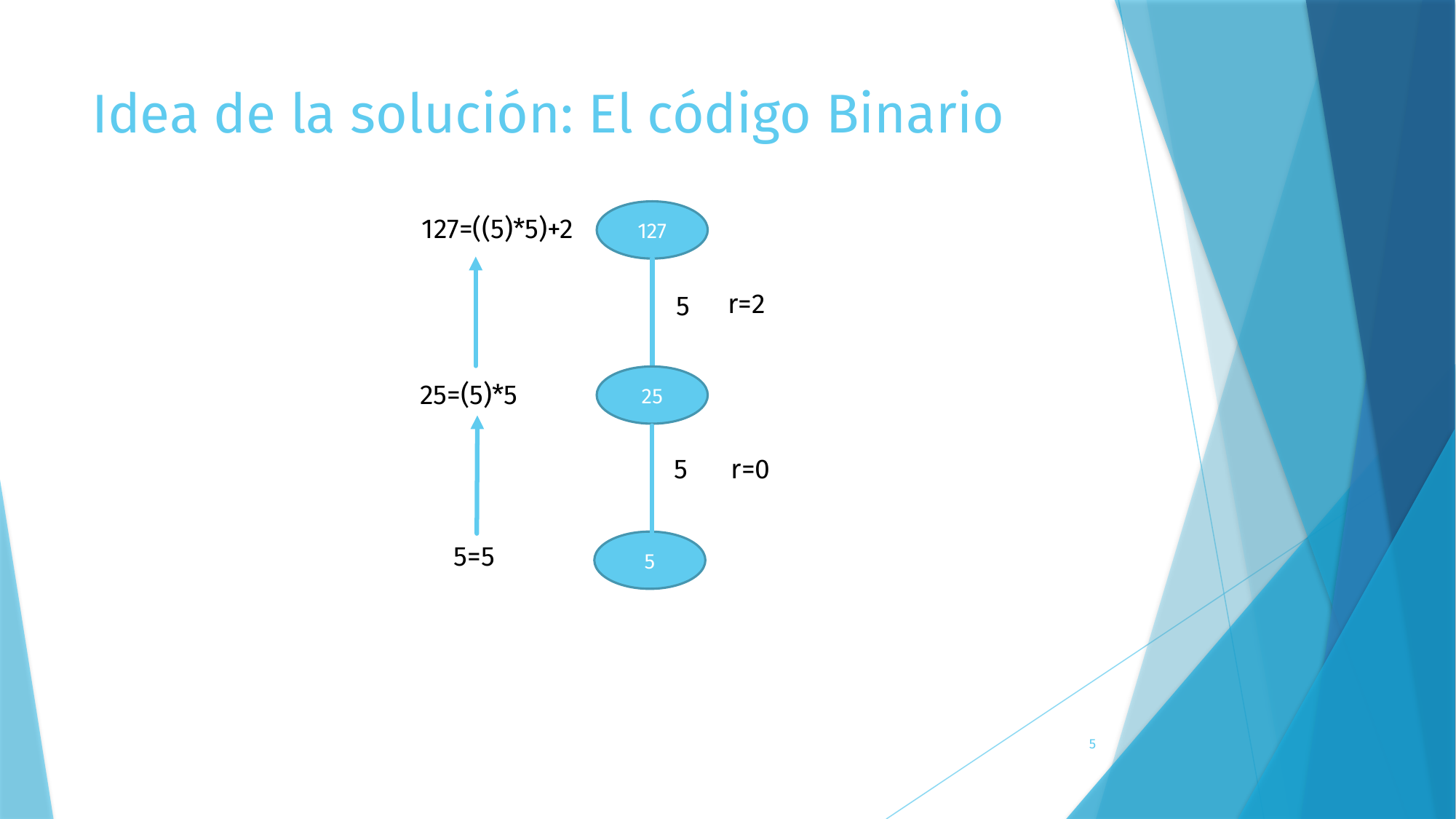

# Idea de la solución: El código Binario
127
127=((5)*5)+2
r=2
5
25
25=(5)*5
r=0
5
5
5=5
5